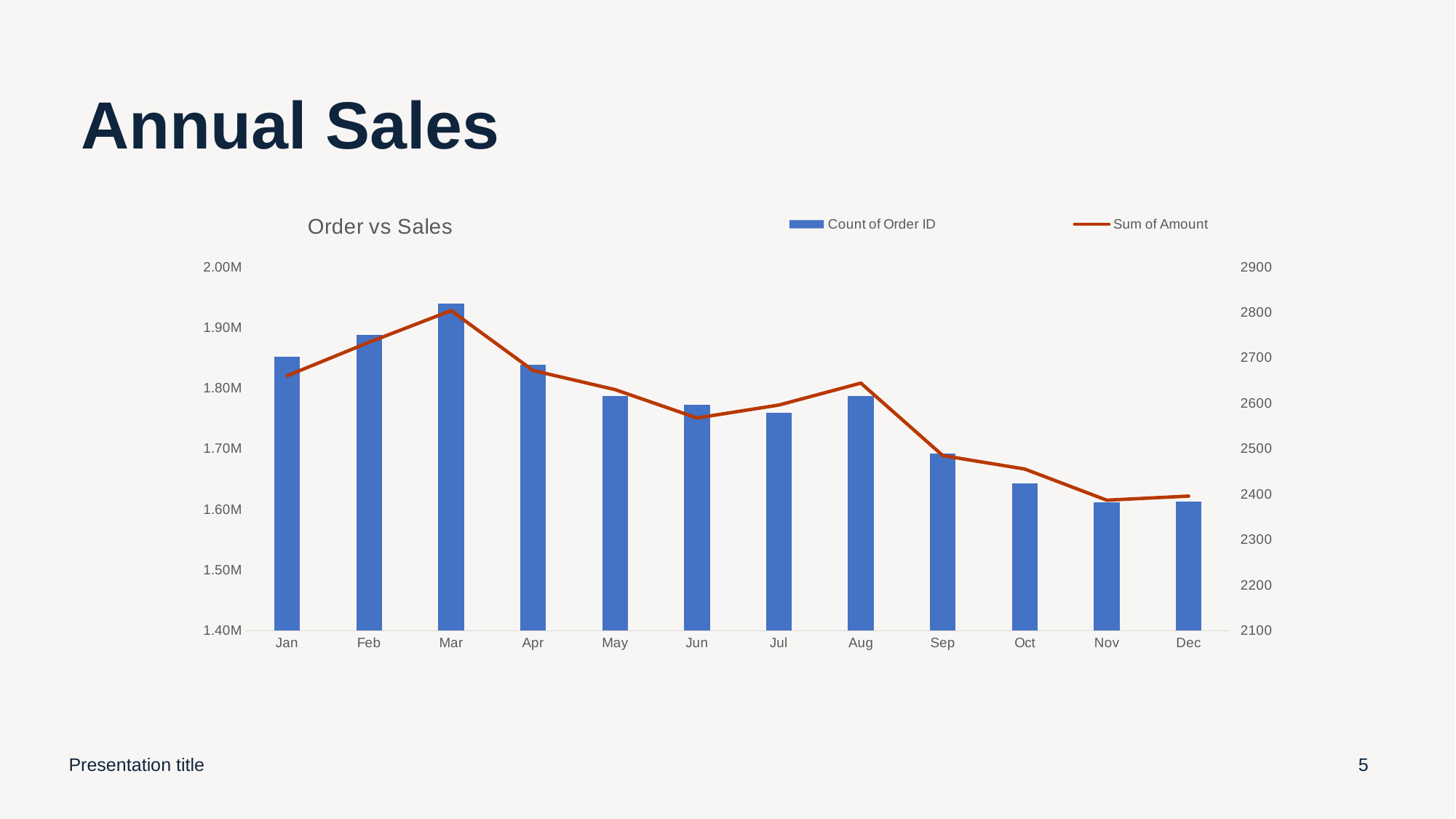

# Annual Sales

### Chart: Order vs Sales

| Category | Count of Order ID | Sum of Amount |
|---|---|---|
| Jan | 2702.0 | 1820601.0 |
| Feb | 2750.0 | 1875932.0 |
| Mar | 2819.0 | 1928066.0 |
| Apr | 2685.0 | 1829263.0 |
| May | 2617.0 | 1797822.0 |
| Jun | 2597.0 | 1750966.0 |
| Jul | 2579.0 | 1772300.0 |
| Aug | 2617.0 | 1808505.0 |
| Sep | 2490.0 | 1688871.0 |
| Oct | 2424.0 | 1666662.0 |
| Nov | 2383.0 | 1615356.0 |
| Dec | 2384.0 | 1622033.0 |
Presentation title
5